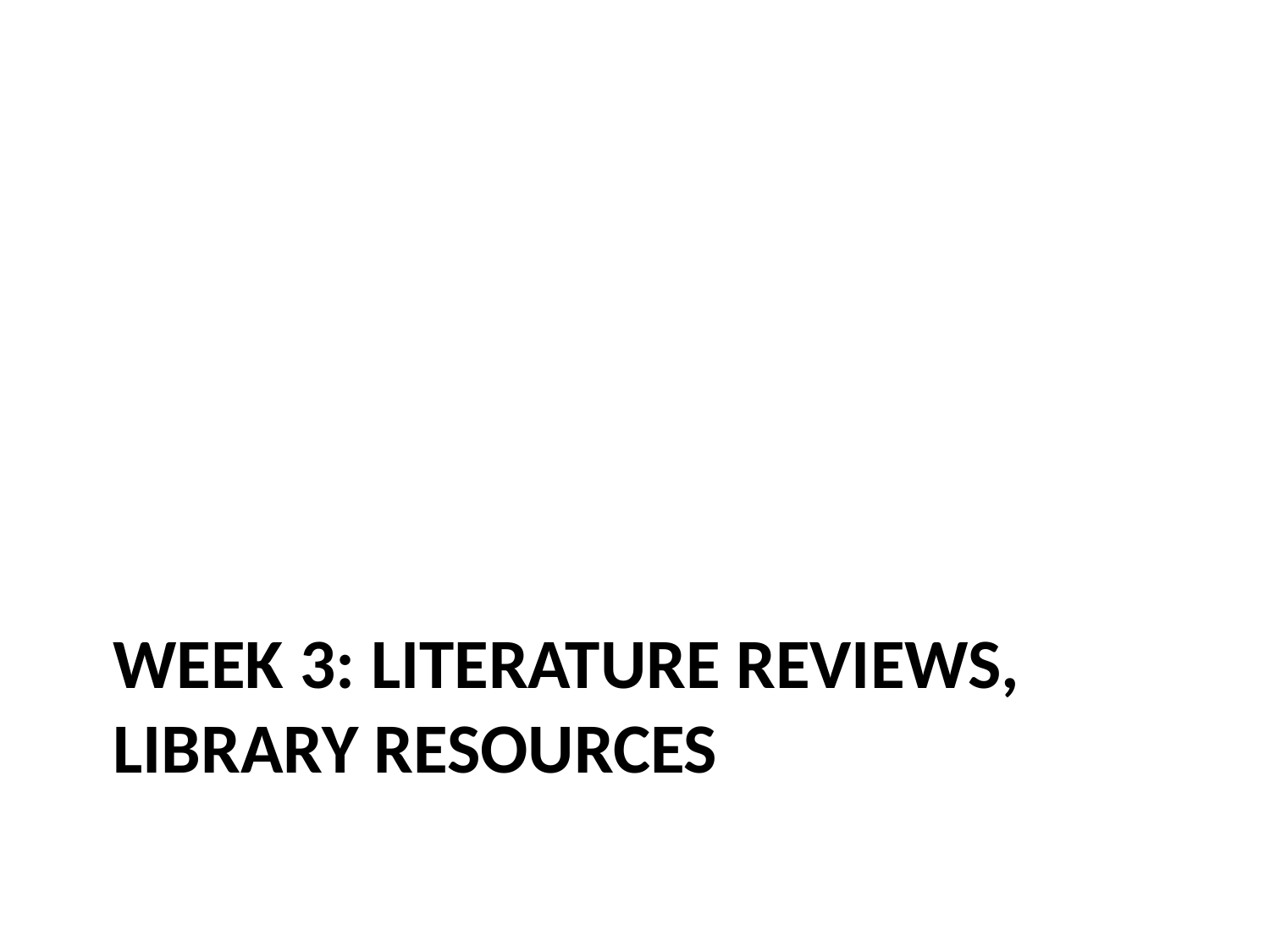

# Week 3: Literature Reviews, Library Resources